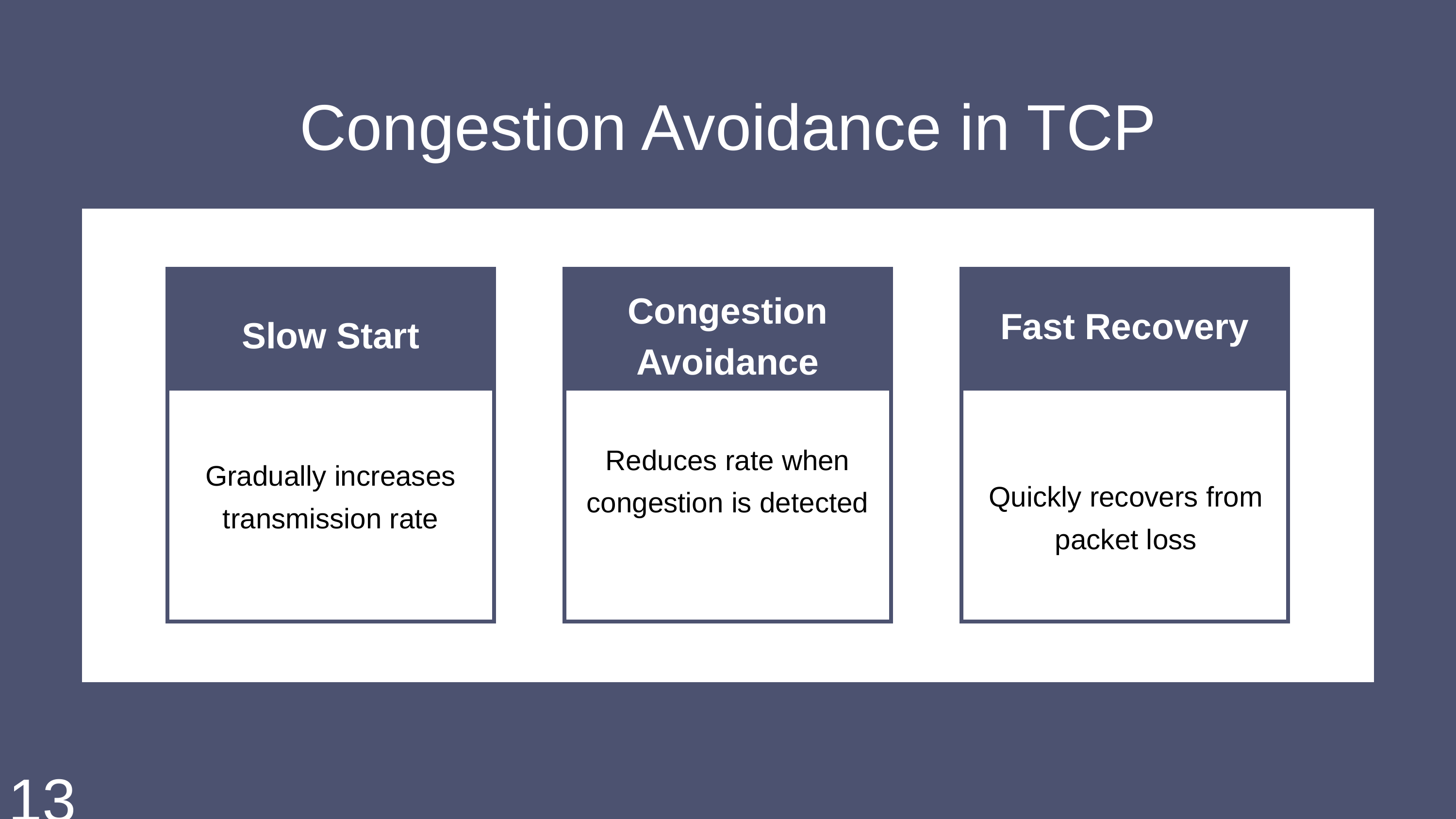

Congestion Avoidance in TCP

Congestion Avoidance
Fast Recovery
Slow Start

Reduces rate when congestion is detected
Gradually increases transmission rate
Quickly recovers from packet loss
13